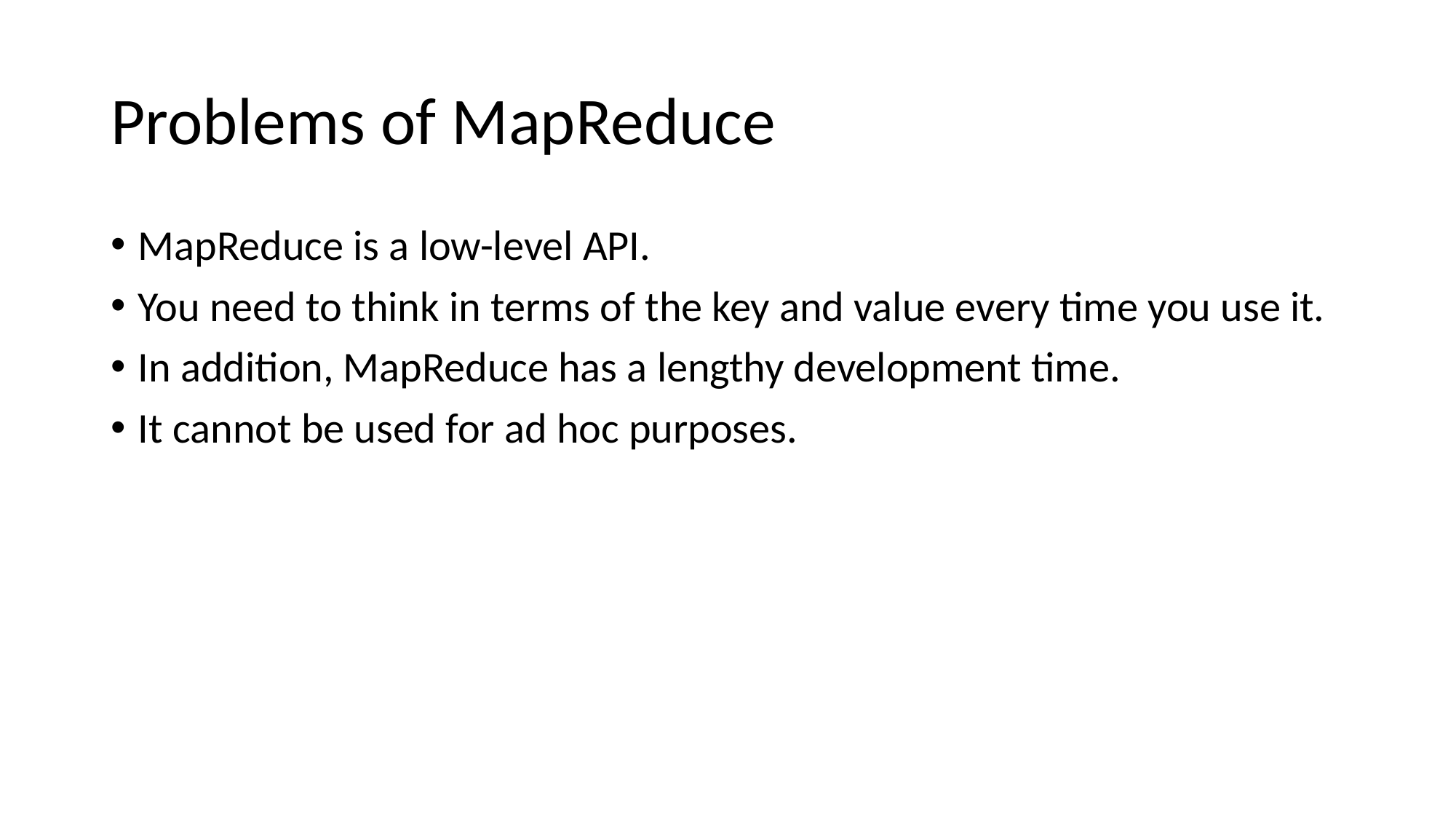

# Problems of MapReduce
MapReduce is a low-level API.
You need to think in terms of the key and value every time you use it.
In addition, MapReduce has a lengthy development time.
It cannot be used for ad hoc purposes.